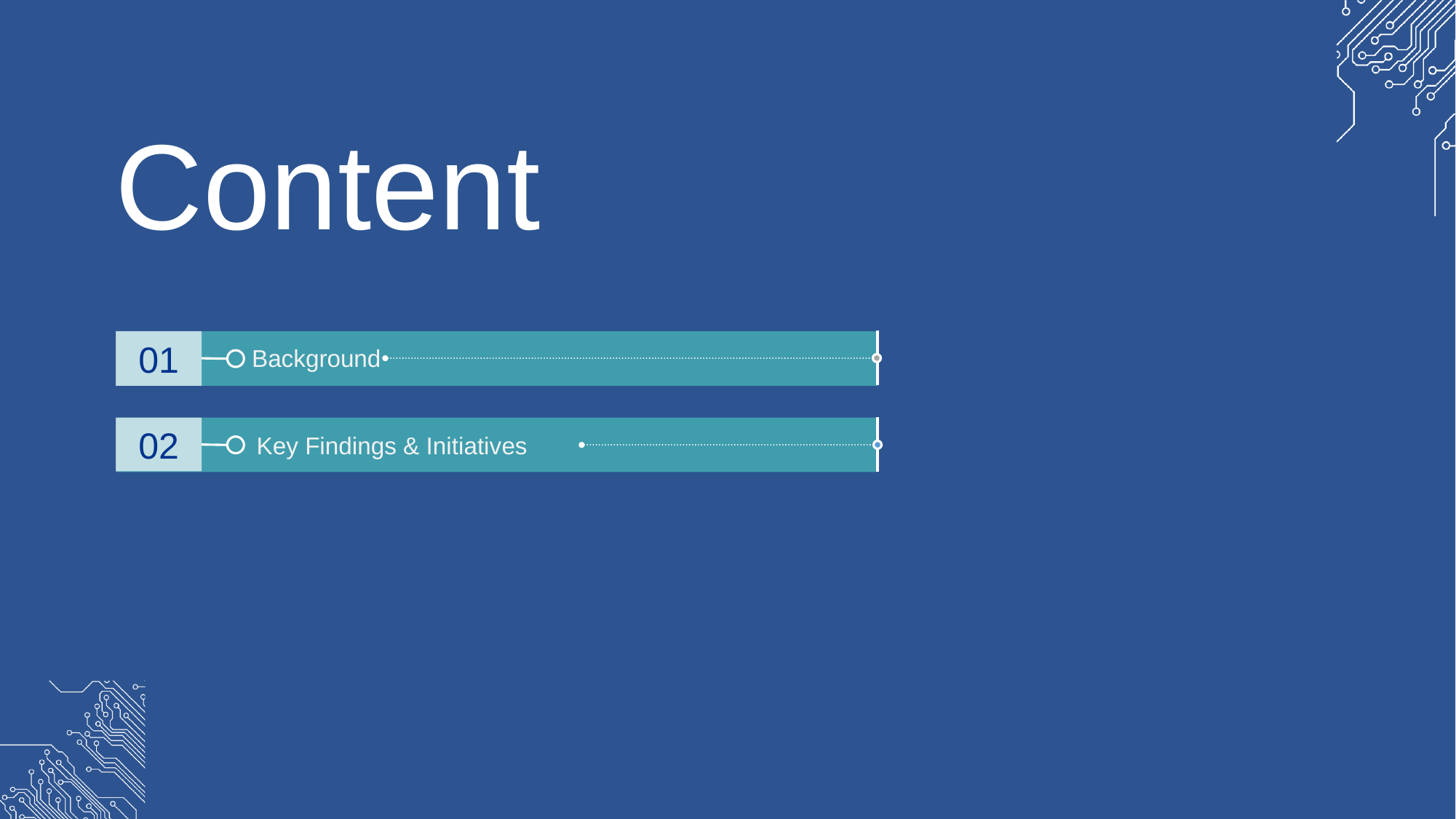

Content
Background
01

02

Key Findings & Initiatives